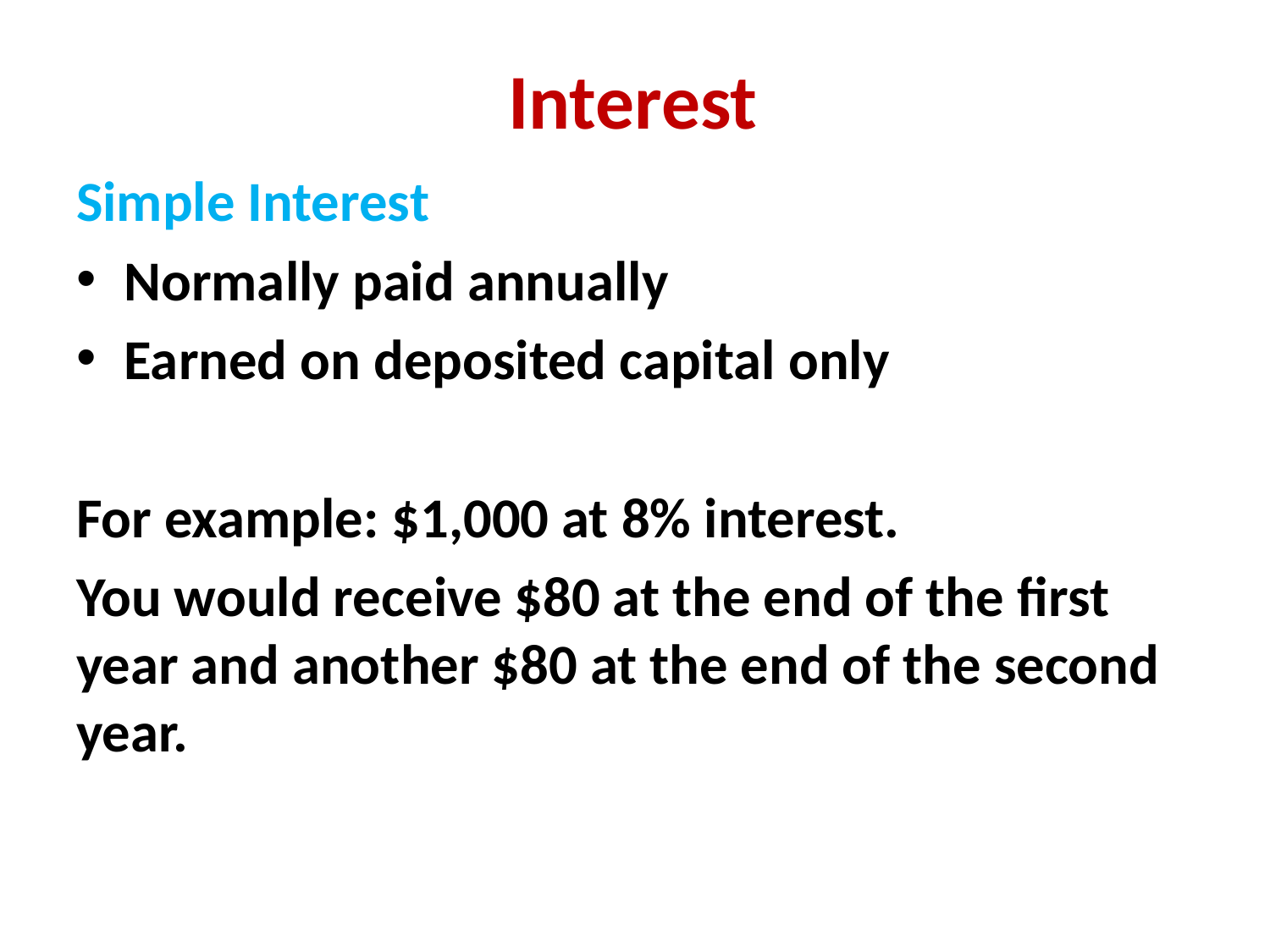

# Interest
Simple Interest
Normally paid annually
Earned on deposited capital only

For example: $1,000 at 8% interest.
You would receive $80 at the end of the first year and another $80 at the end of the second year.